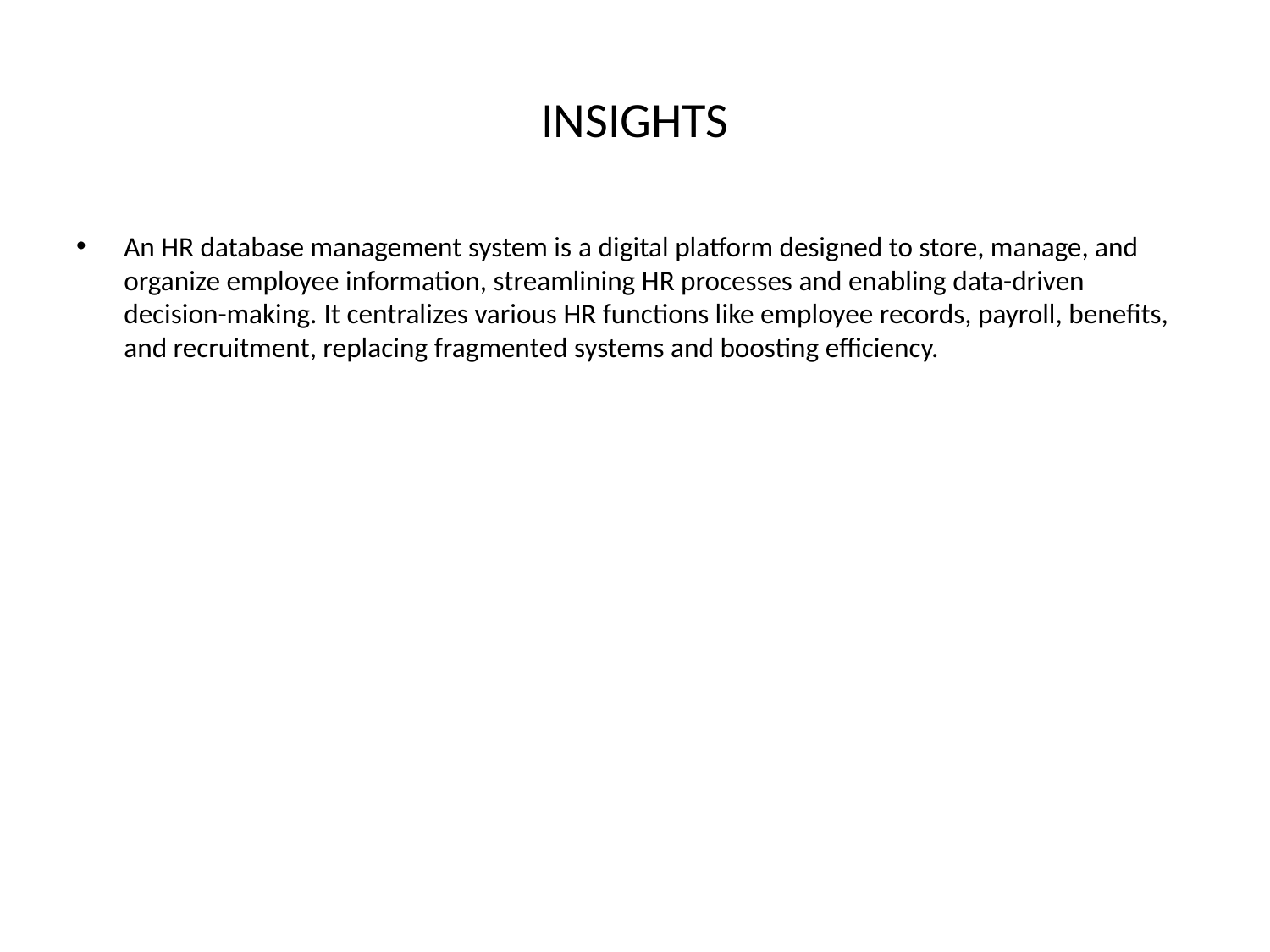

# INSIGHTS
An HR database management system is a digital platform designed to store, manage, and organize employee information, streamlining HR processes and enabling data-driven decision-making. It centralizes various HR functions like employee records, payroll, benefits, and recruitment, replacing fragmented systems and boosting efficiency.